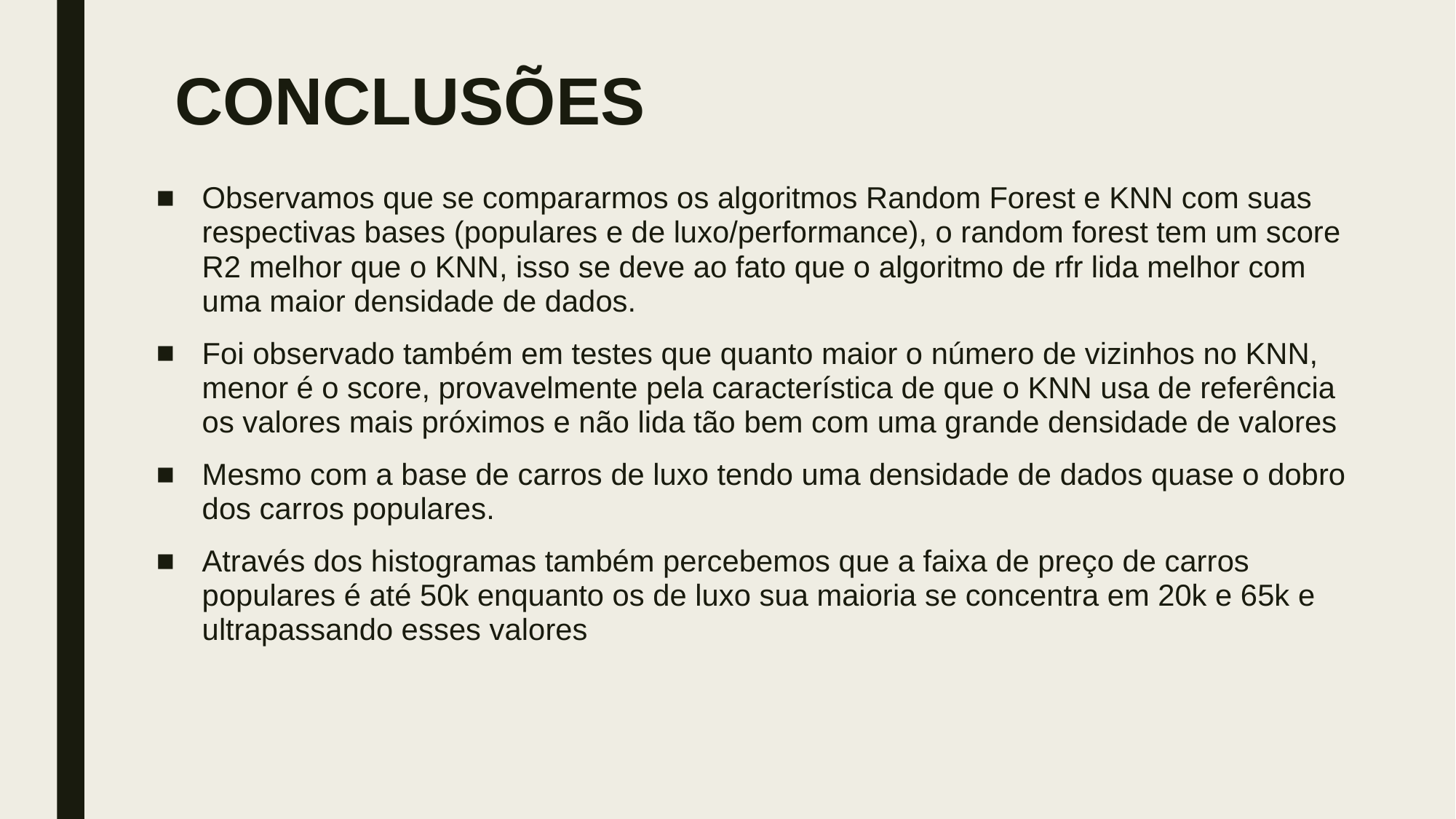

# CONCLUSÕES
Observamos que se compararmos os algoritmos Random Forest e KNN com suas respectivas bases (populares e de luxo/performance), o random forest tem um score R2 melhor que o KNN, isso se deve ao fato que o algoritmo de rfr lida melhor com uma maior densidade de dados.
Foi observado também em testes que quanto maior o número de vizinhos no KNN, menor é o score, provavelmente pela característica de que o KNN usa de referência os valores mais próximos e não lida tão bem com uma grande densidade de valores
Mesmo com a base de carros de luxo tendo uma densidade de dados quase o dobro dos carros populares.
Através dos histogramas também percebemos que a faixa de preço de carros populares é até 50k enquanto os de luxo sua maioria se concentra em 20k e 65k e ultrapassando esses valores